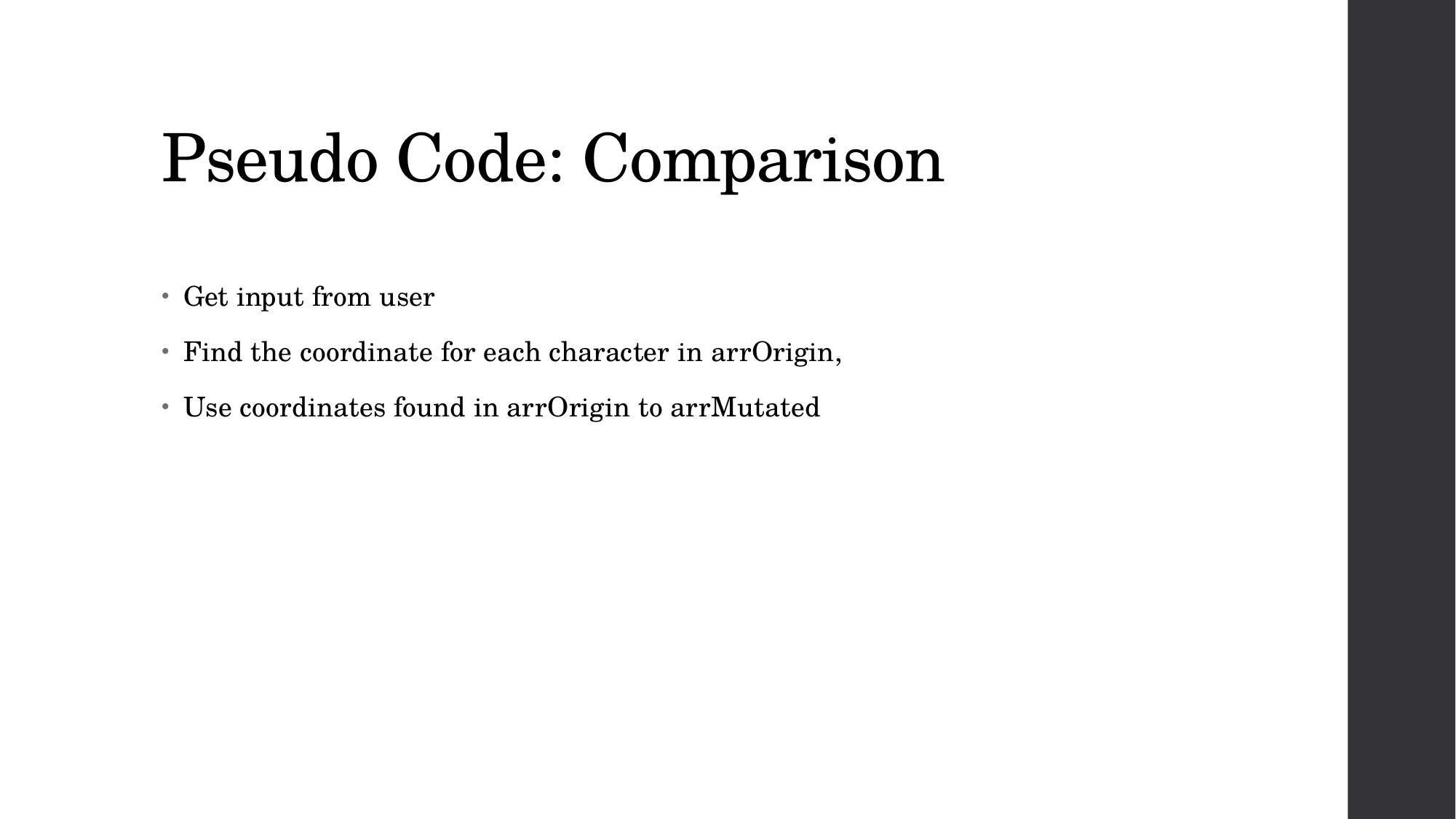

# Pseudo Code: Comparison

Get input from user
Find the coordinate for each character in arrOrigin,
Use coordinates found in arrOrigin to arrMutated